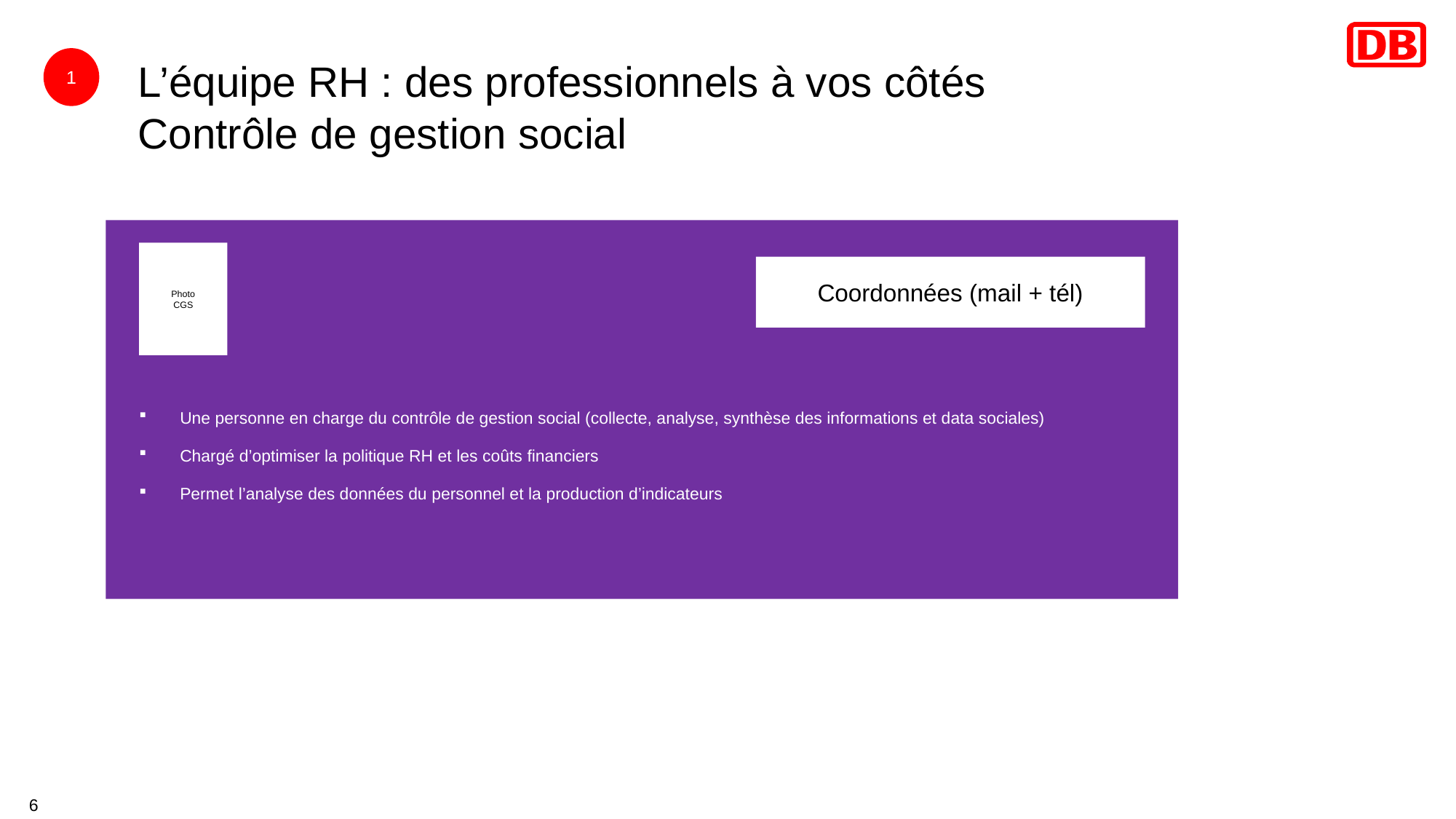

# L’équipe RH : des professionnels à vos côtés Contrôle de gestion social
1

Photo
CGS
Coordonnées (mail + tél)

Une personne en charge du contrôle de gestion social (collecte, analyse, synthèse des informations et data sociales)
Chargé d’optimiser la politique RH et les coûts financiers
Permet l’analyse des données du personnel et la production d’indicateurs

6